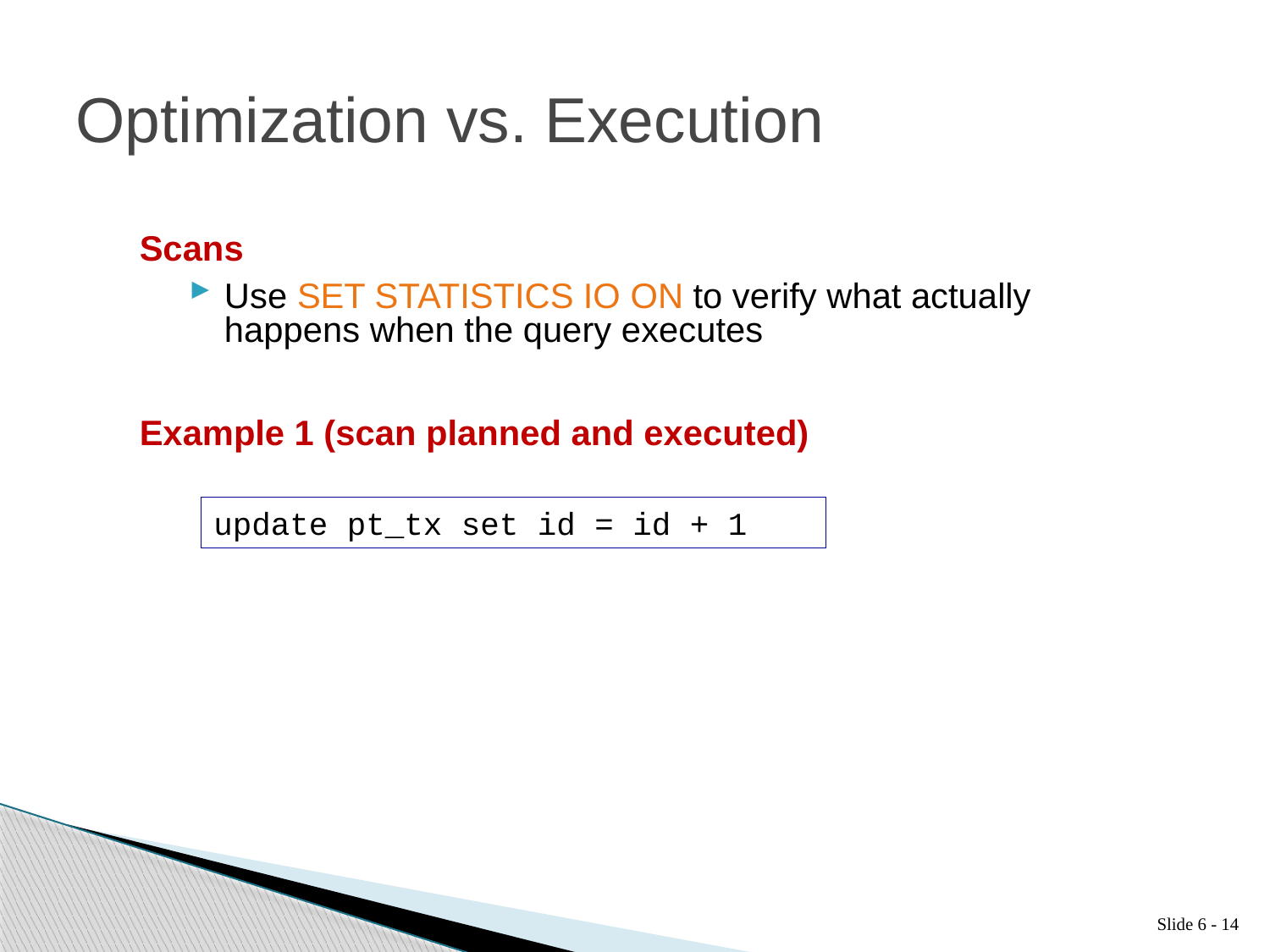

# Optimization vs. Execution
Scans planned at optimization may not happen
Use SET STATISTICS IO ON to verify what actually happens when the query executes
Example 1 (scan planned and executed)
update pt_tx set id = id + 1
Slide 6 - 14